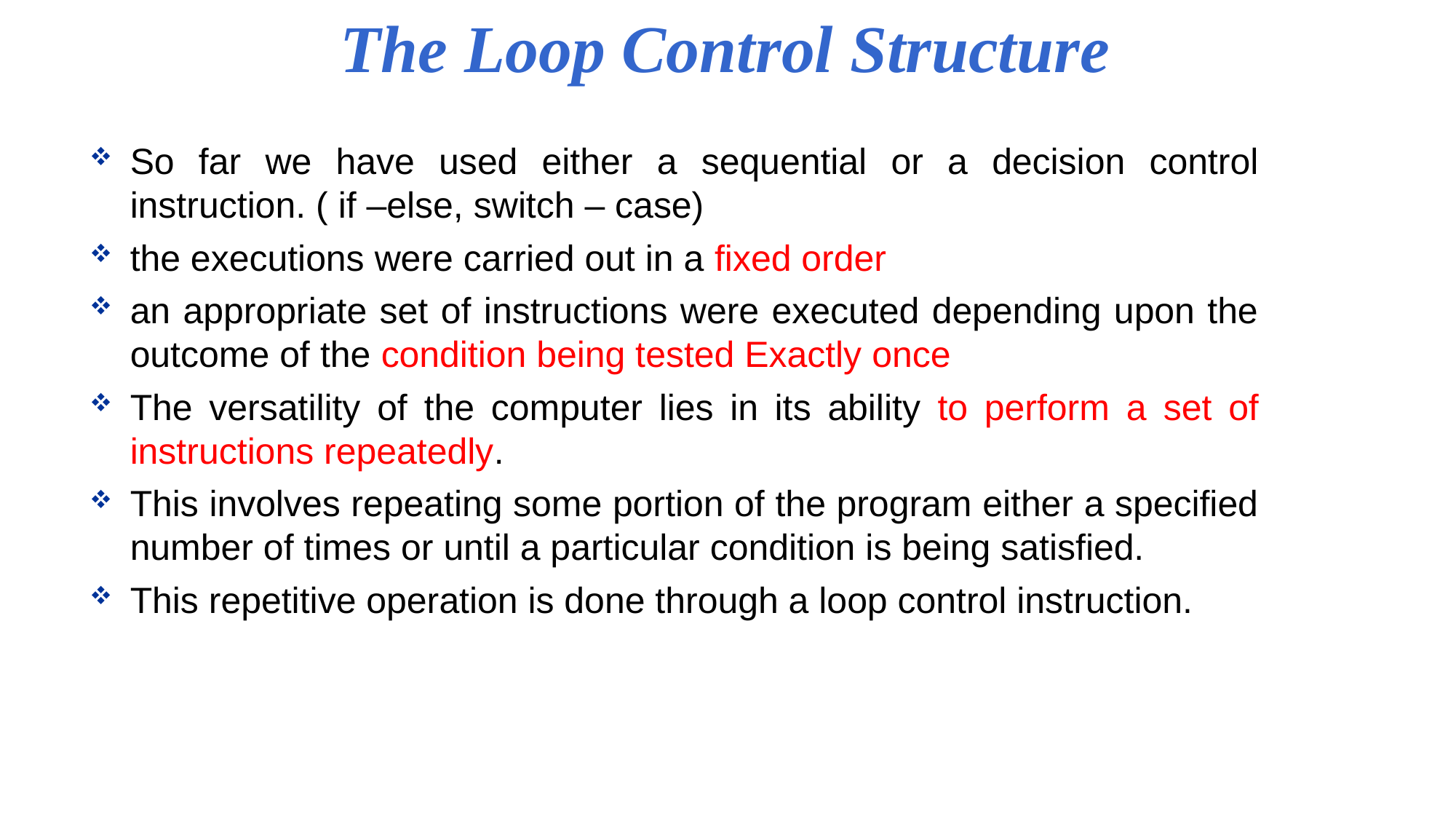

The Loop Control Structure
So far we have used either a sequential or a decision control instruction. ( if –else, switch – case)
the executions were carried out in a fixed order
an appropriate set of instructions were executed depending upon the outcome of the condition being tested Exactly once
The versatility of the computer lies in its ability to perform a set of instructions repeatedly.
This involves repeating some portion of the program either a specified number of times or until a particular condition is being satisfied.
This repetitive operation is done through a loop control instruction.